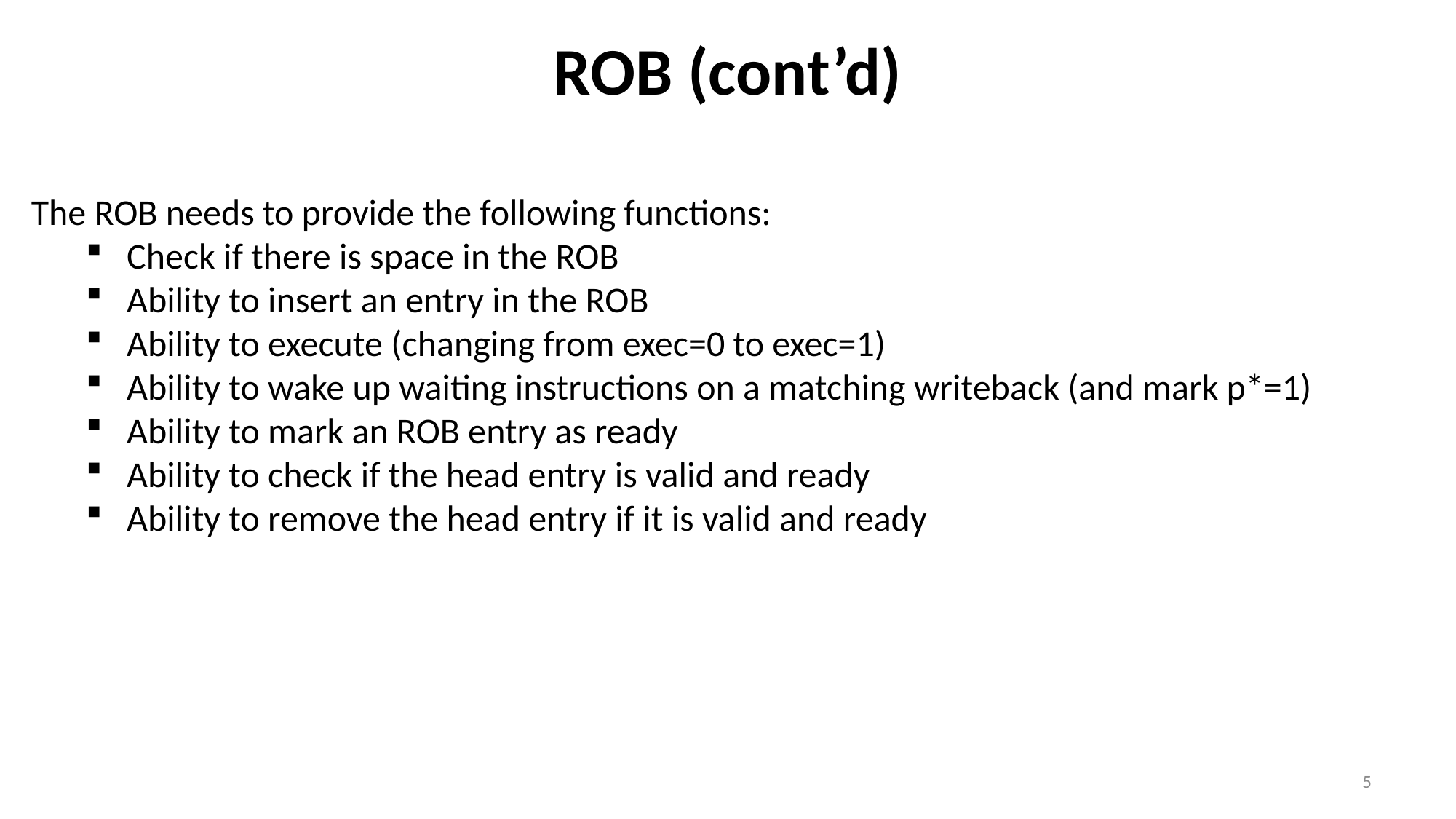

# ROB (cont’d)
The ROB needs to provide the following functions:
Check if there is space in the ROB
Ability to insert an entry in the ROB
Ability to execute (changing from exec=0 to exec=1)
Ability to wake up waiting instructions on a matching writeback (and mark p*=1)
Ability to mark an ROB entry as ready
Ability to check if the head entry is valid and ready
Ability to remove the head entry if it is valid and ready
5